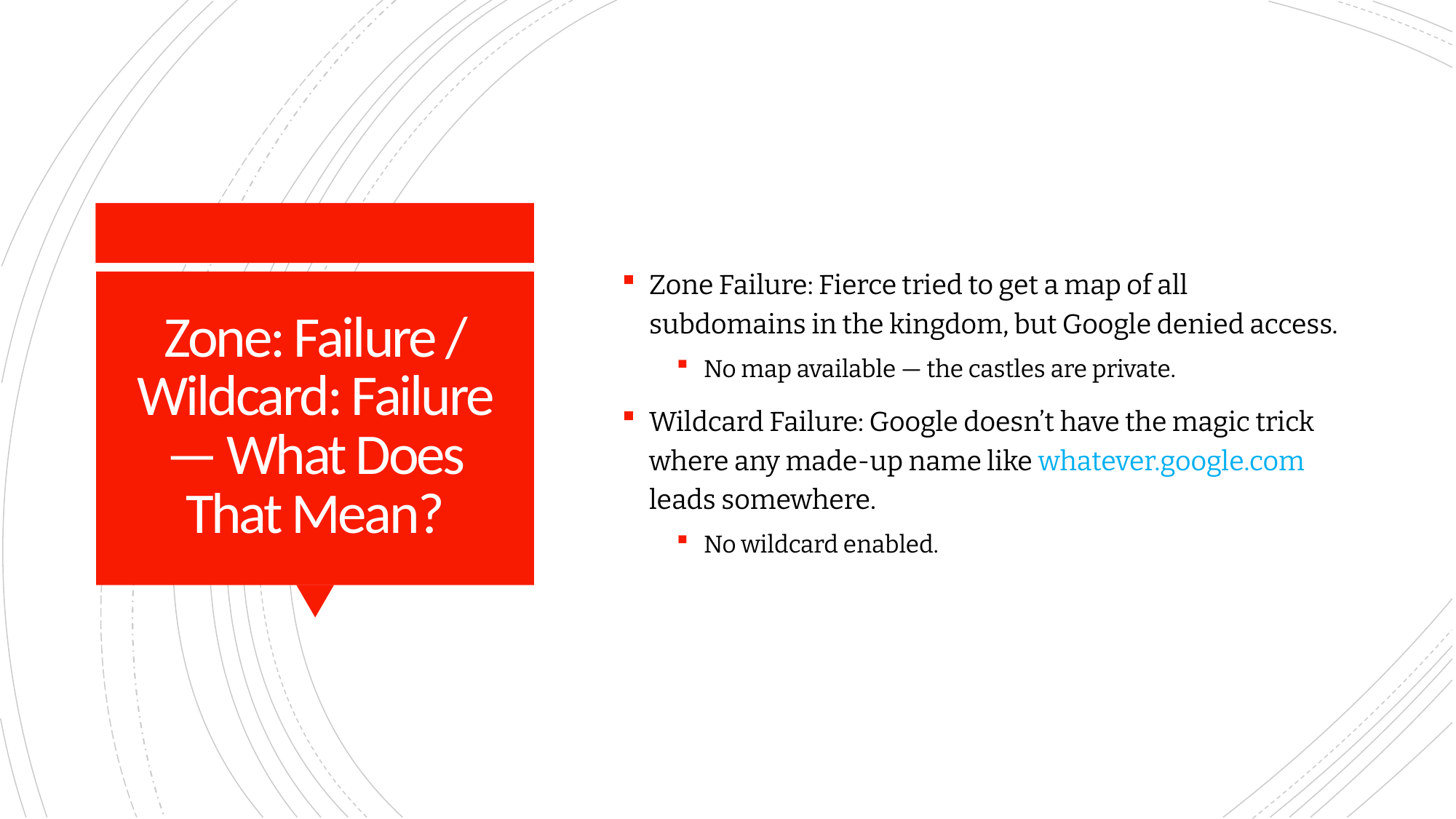

Zone Failure: Fierce tried to get a map of all subdomains in the kingdom, but Google denied access.
No map available — the castles are private.
Wildcard Failure: Google doesn’t have the magic trick where any made-up name like whatever.google.com leads somewhere.
No wildcard enabled.
# Zone: Failure / Wildcard: Failure — What Does That Mean?